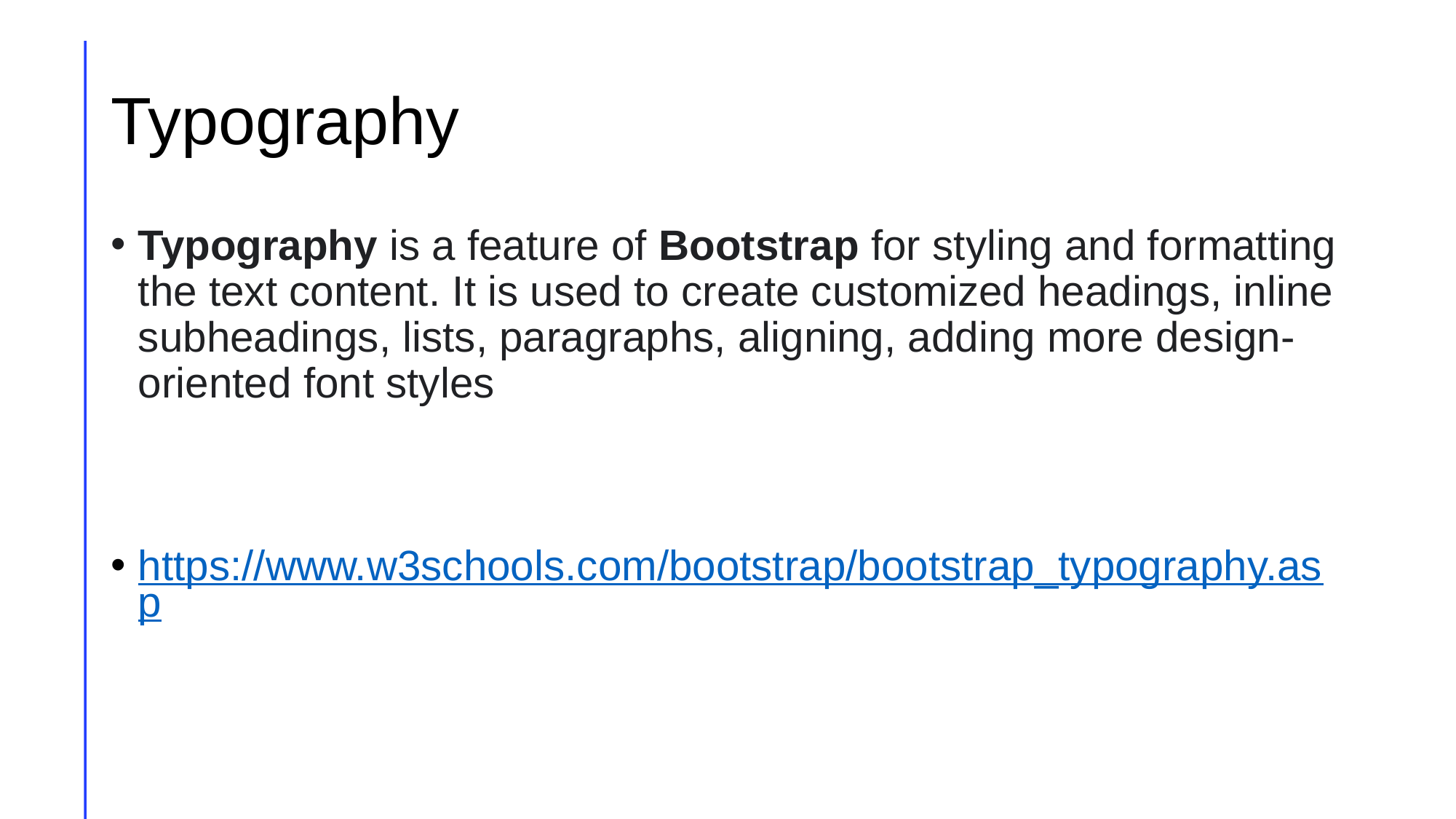

# Typography
Typography is a feature of Bootstrap for styling and formatting the text content. It is used to create customized headings, inline subheadings, lists, paragraphs, aligning, adding more design-oriented font styles

https://www.w3schools.com/bootstrap/bootstrap_typography.asp